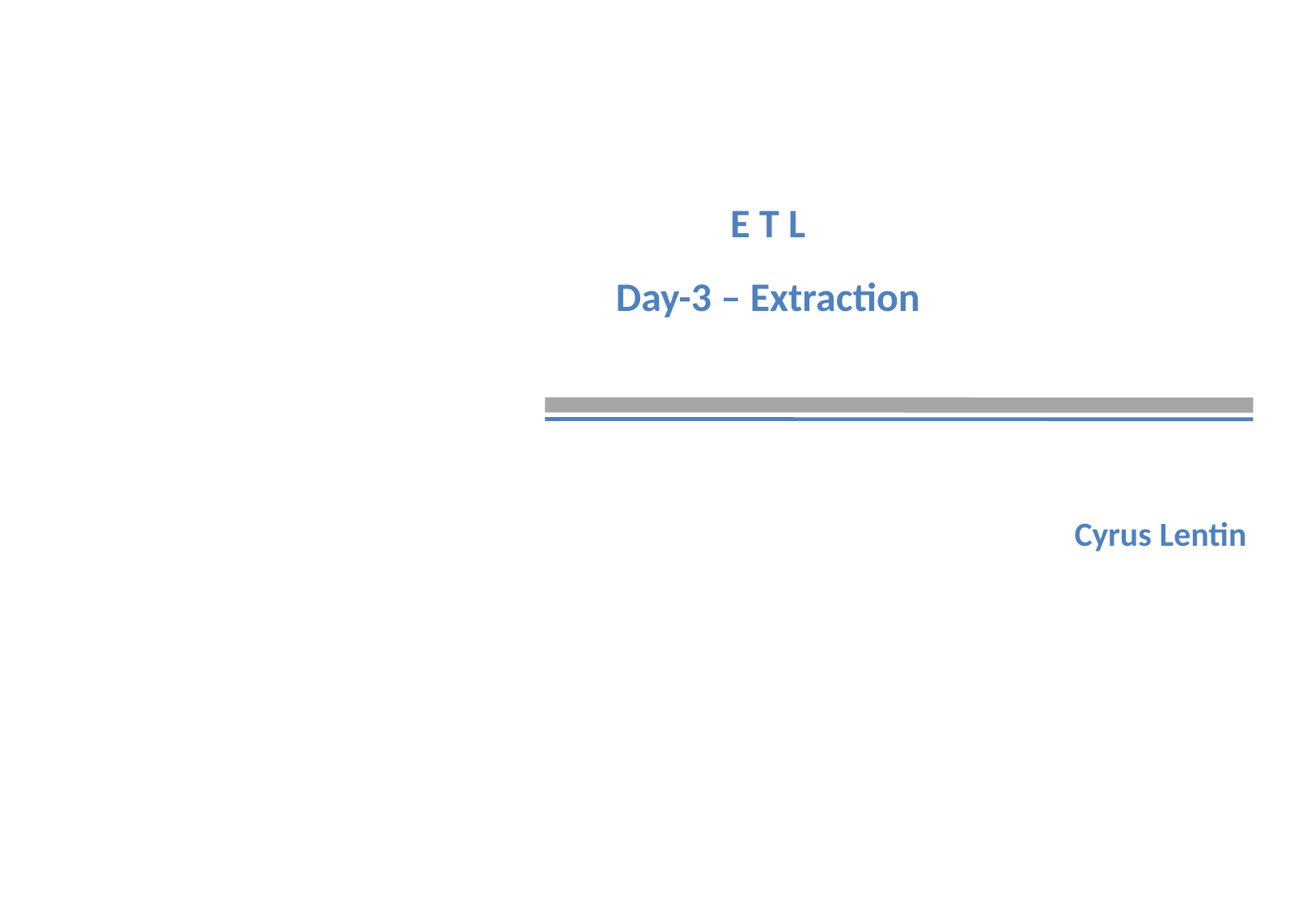

# E T L Day-3 – Extraction
Cyrus Lentin